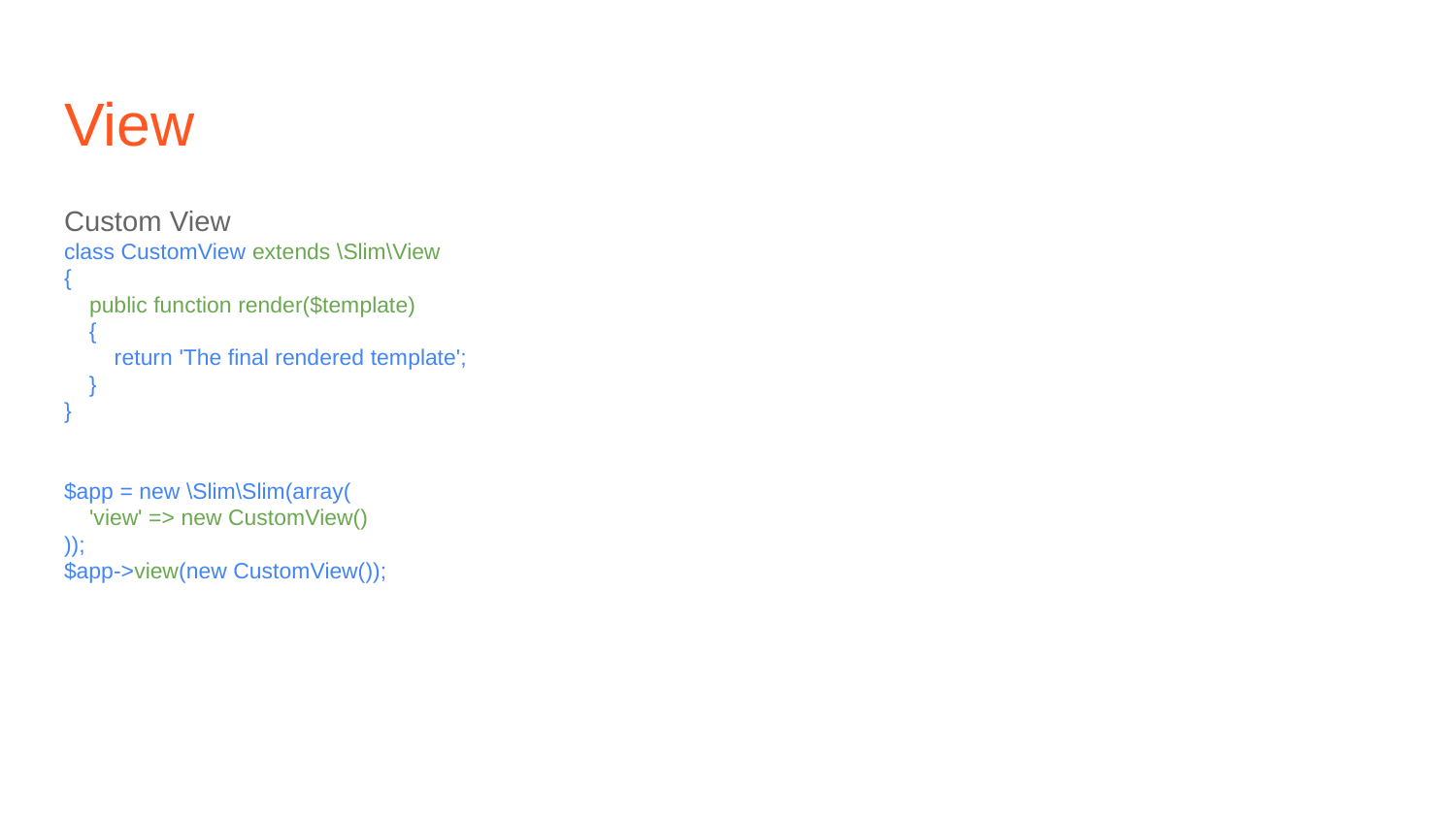

# View
Custom View
class CustomView extends \Slim\View
{
    public function render($template)
    {
        return 'The final rendered template';
    }
}

$app = new \Slim\Slim(array(
    'view' => new CustomView()
));
$app->view(new CustomView());